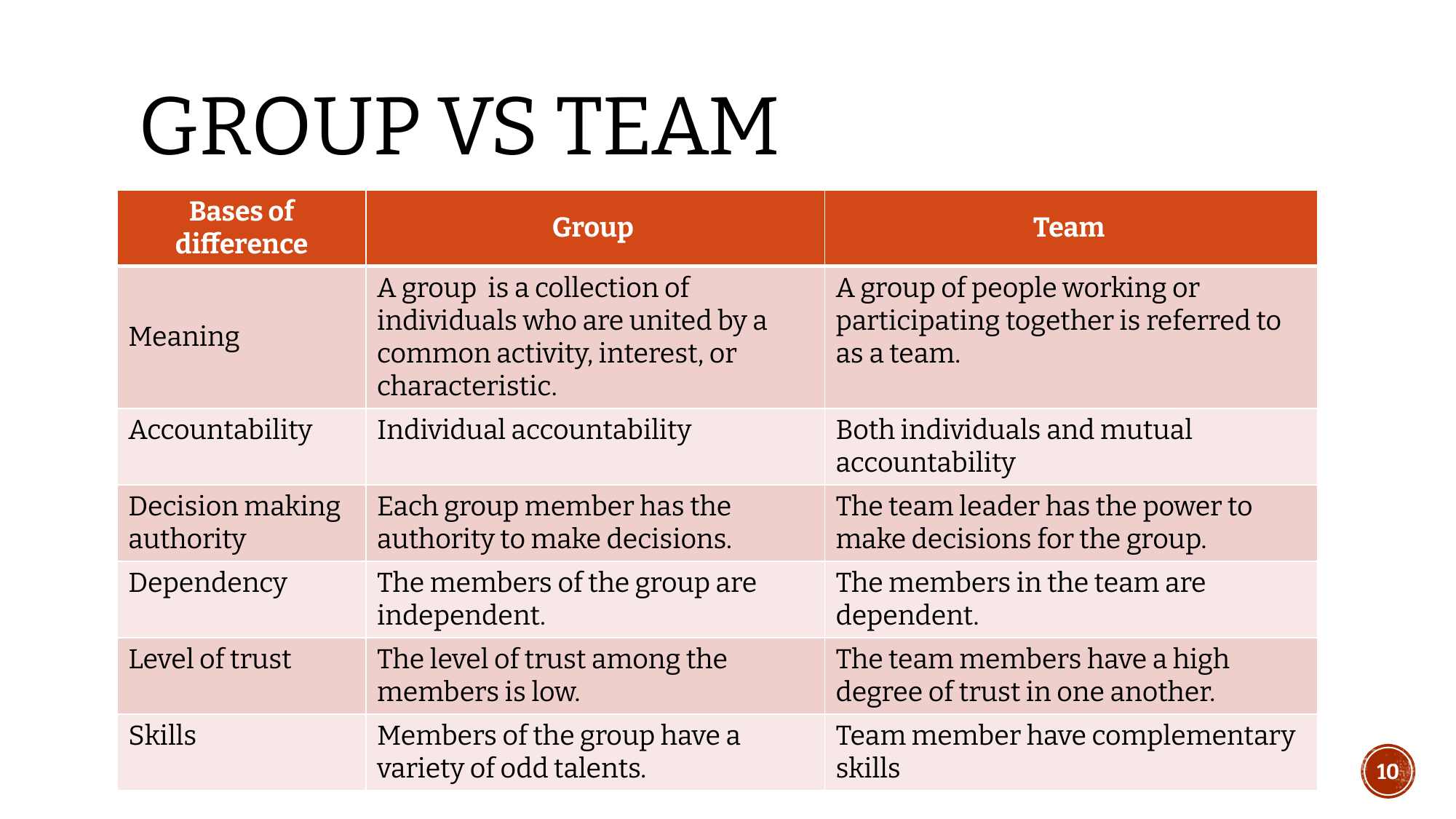

# Group vs team
| Bases of difference | Group | Team |
| --- | --- | --- |
| Meaning | A group  is a collection of individuals who are united by a common activity, interest, or characteristic. | A group of people working or participating together is referred to as a team. |
| Accountability | Individual accountability | Both individuals and mutual accountability |
| Decision making authority | Each group member has the authority to make decisions. | The team leader has the power to make decisions for the group. |
| Dependency | The members of the group are independent. | The members in the team are dependent. |
| Level of trust | The level of trust among the members is low. | The team members have a high degree of trust in one another. |
| Skills | Members of the group have a variety of odd talents. | Team member have complementary skills |
10